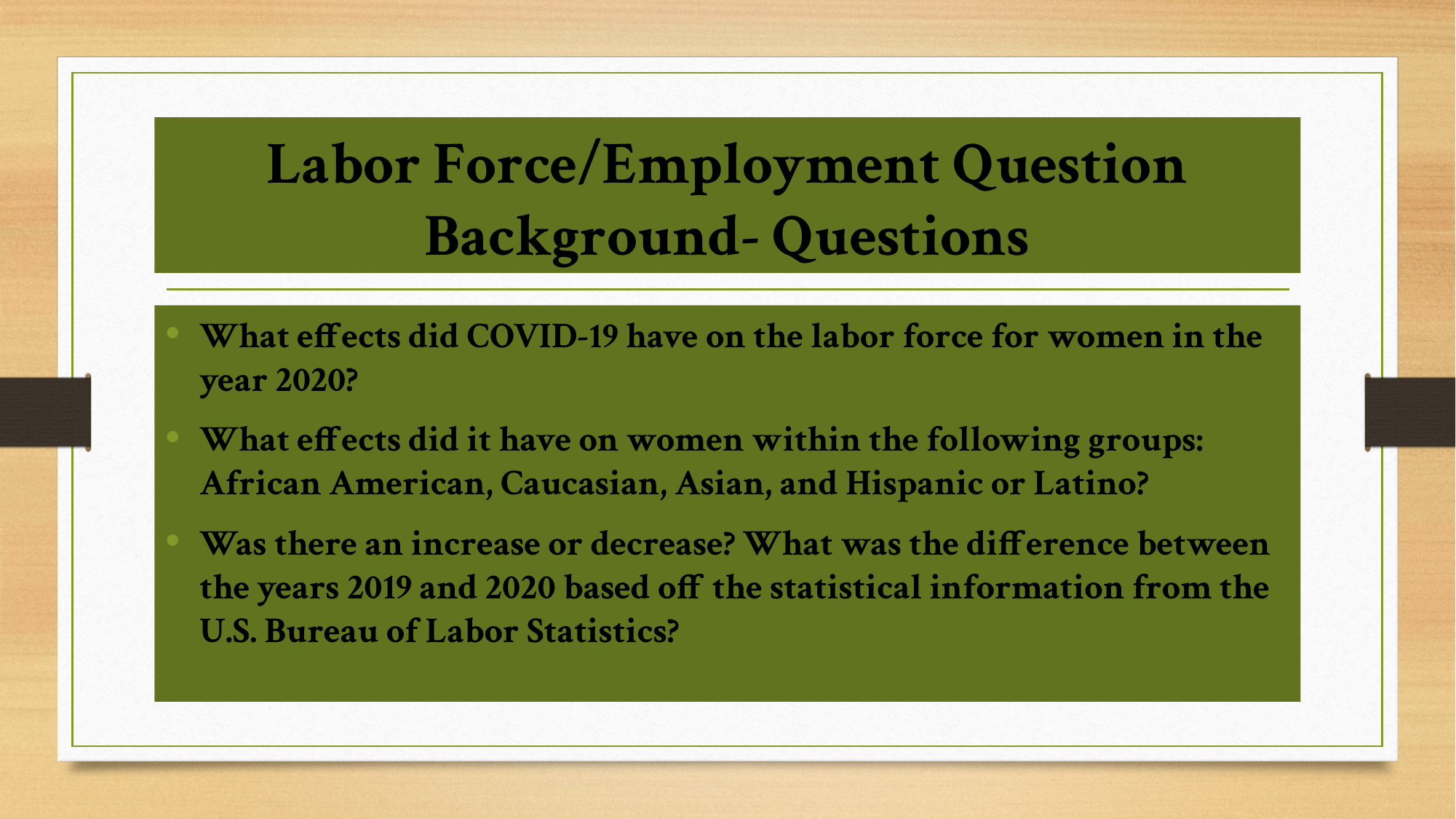

# Labor Force/Employment Question Background- Questions
What effects did COVID-19 have on the labor force for women in the year 2020?
What effects did it have on women within the following groups: African American, Caucasian, Asian, and Hispanic or Latino?
Was there an increase or decrease? What was the difference between the years 2019 and 2020 based off the statistical information from the U.S. Bureau of Labor Statistics?